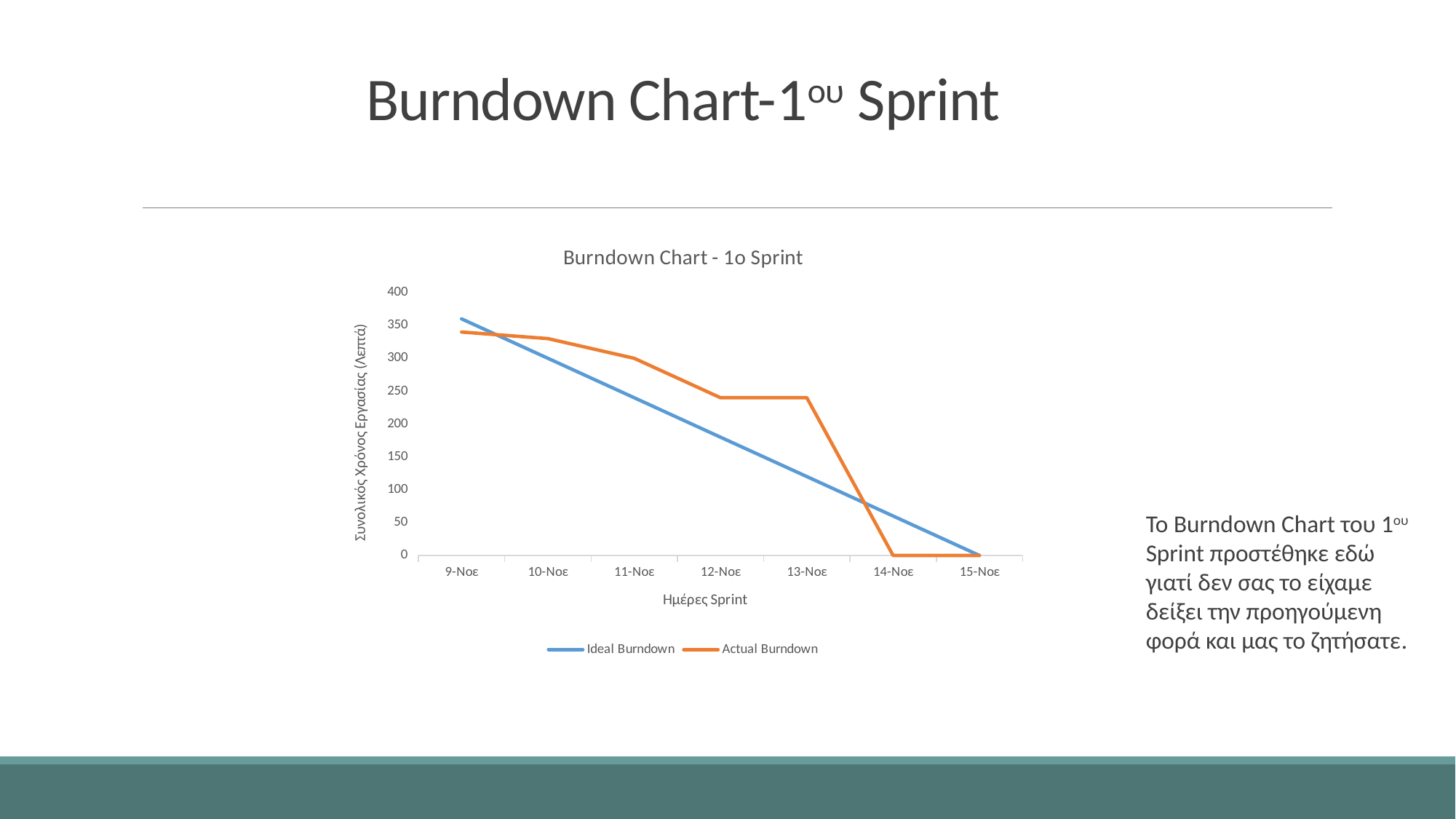

# Burndown Chart-1ου Sprint

### Chart: Burndown Chart - 1ο Sprint

| Category | Ideal Burndown | Actual Burndown |
|---|---|---|
| 9-Νοε | 360.0 | 340.0 |
| 10-Νοε | 300.0 | 330.0 |
| 11-Νοε | 240.0 | 300.0 |
| 12-Νοε | 180.0 | 240.0 |
| 13-Νοε | 120.0 | 240.0 |
| 14-Νοε | 60.0 | 0.0 |
| 15-Νοε | 0.0 | 0.0 |
Το Burndown Chart του 1ου Sprint προστέθηκε εδώ γιατί δεν σας το είχαμε δείξει την προηγούμενη φορά και μας το ζητήσατε.